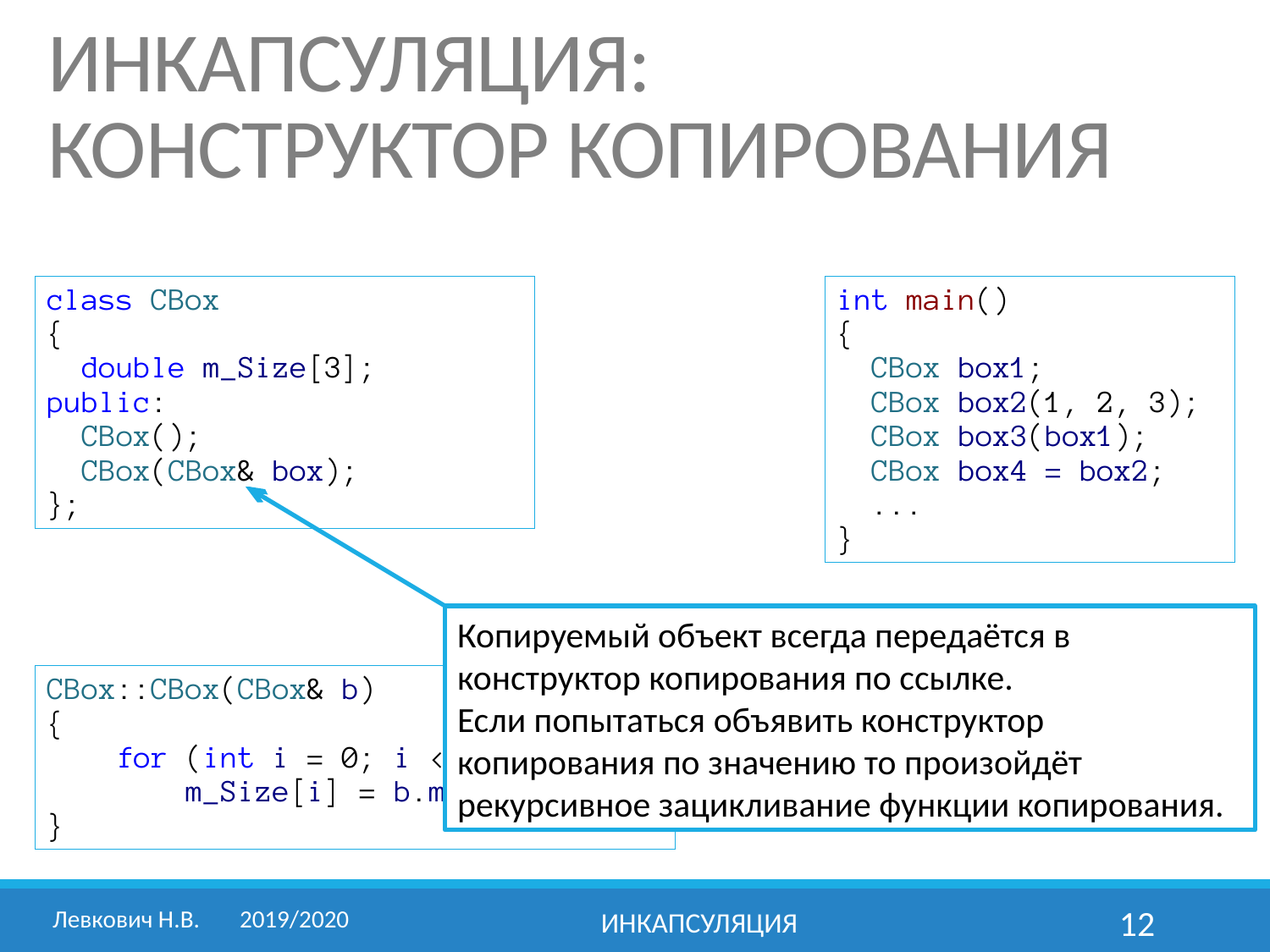

# ИНКАПСУЛЯЦИЯ: КОНСТРУКТОР КОПИРОВАНИЯ

class CBox
{
  double m_Size[3];
public:
  CBox();
  CBox(CBox& box);
};
int main()
{
  CBox box1;
  CBox box2(1, 2, 3);
  CBox box3(box1);
  CBox box4 = box2;
  ...
}
Копируемый объект всегда передаётся в конструктор копирования по ссылке.
Если попытаться объявить конструктор копирования по значению то произойдёт рекурсивное зацикливание функции копирования.
CBox::CBox(CBox& b)
{
    for (int i = 0; i < 3; i++)
        m_Size[i] = b.m_Size[i];
}
Левкович Н.В.	2019/2020
Инкапсуляция
12